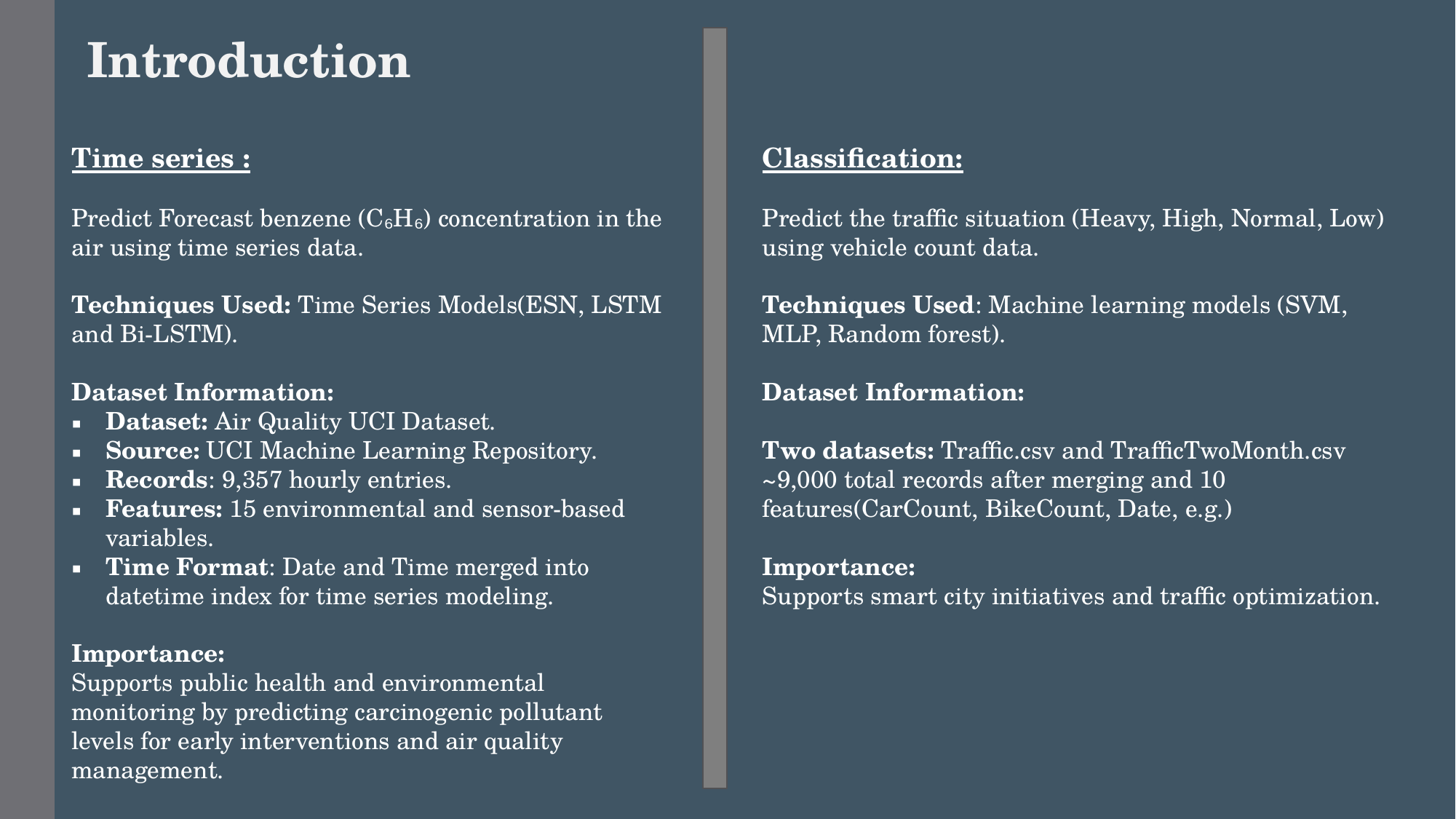

Introduction
Time series :

Predict Forecast benzene (C₆H₆) concentration in the air using time series data.

Techniques Used: Time Series Models(ESN, LSTM and Bi-LSTM).

Dataset Information:
Dataset: Air Quality UCI Dataset.
Source: UCI Machine Learning Repository.
Records: 9,357 hourly entries.
Features: 15 environmental and sensor-based variables.
Time Format: Date and Time merged into datetime index for time series modeling.

Importance:
Supports public health and environmental monitoring by predicting carcinogenic pollutant levels for early interventions and air quality management.

Classification:

Predict the traffic situation (Heavy, High, Normal, Low) using vehicle count data.

Techniques Used: Machine learning models (SVM, MLP, Random forest).

Dataset Information:

Two datasets: Traffic.csv and TrafficTwoMonth.csv ~9,000 total records after merging and 10 features(CarCount, BikeCount, Date, e.g.)

Importance:
Supports smart city initiatives and traffic optimization.